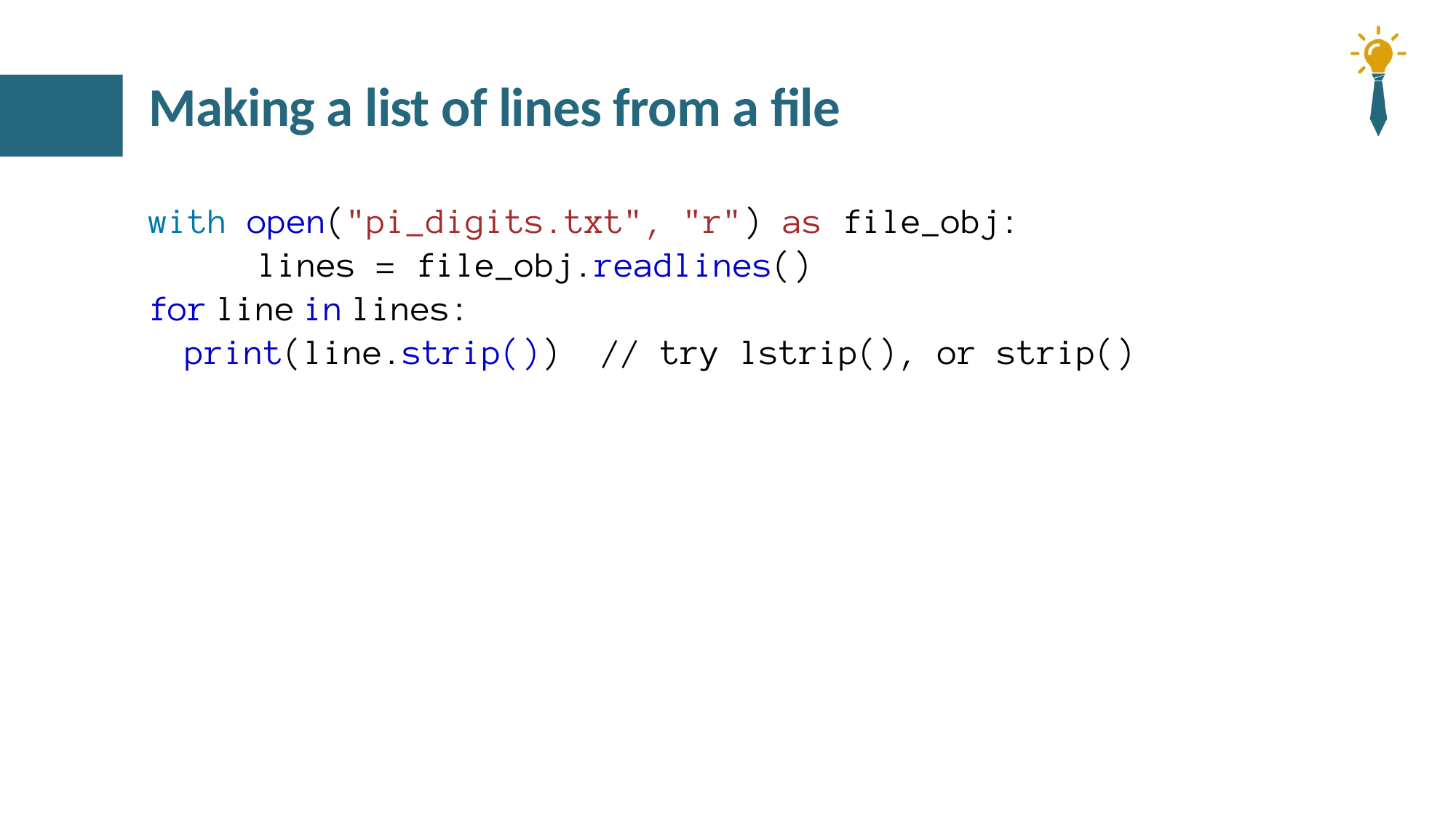

# Making a list of lines from a file
with open("pi_digits.txt", "r") as file_obj:
	lines = file_obj.readlines()
for line in lines:
   print(line.strip())  // try lstrip(), or strip()